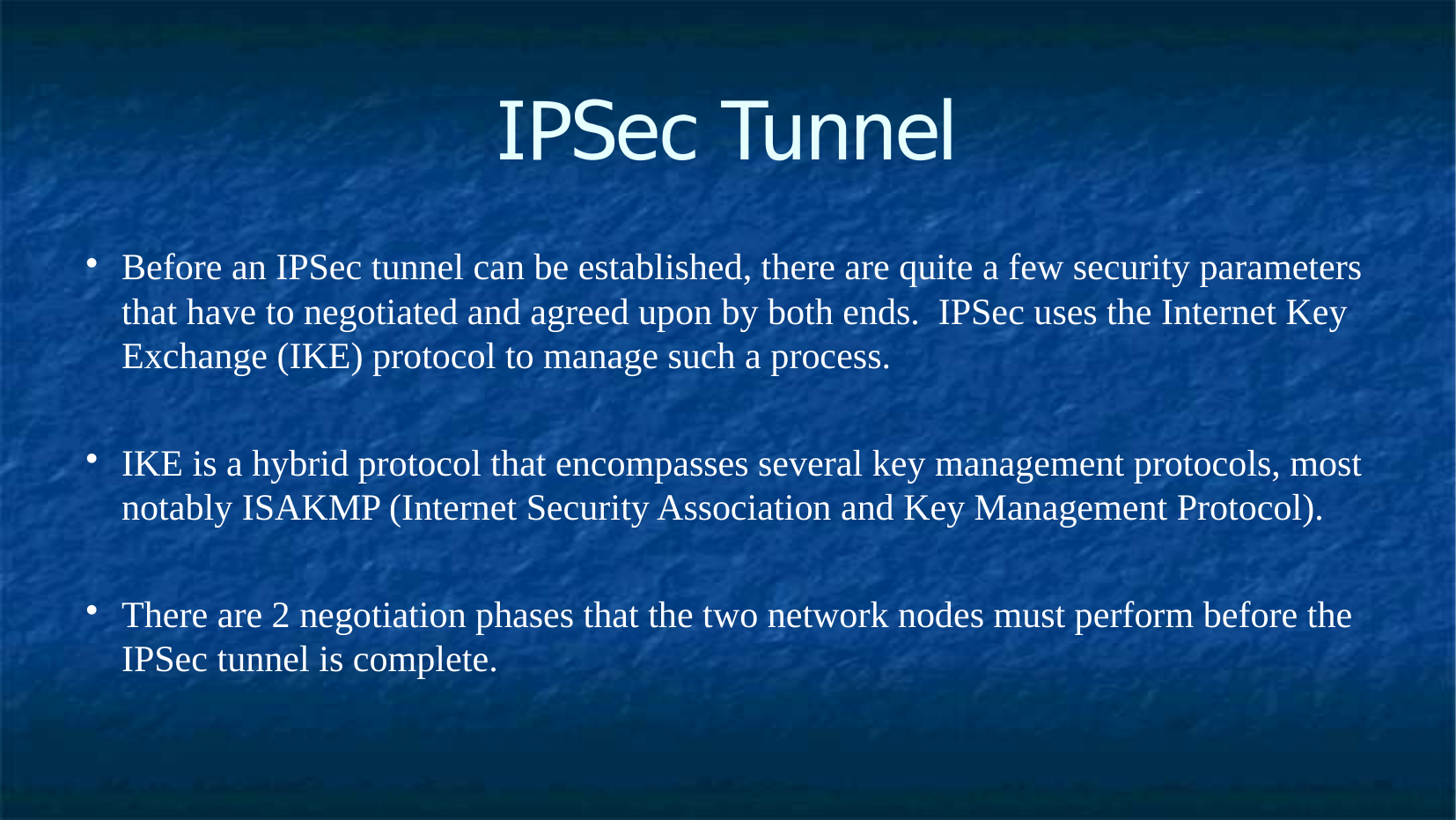

IPSec Tunnel
Before an IPSec tunnel can be established, there are quite a few security parameters that have to negotiated and agreed upon by both ends.  IPSec uses the Internet Key Exchange (IKE) protocol to manage such a process.

IKE is a hybrid protocol that encompasses several key management protocols, most notably ISAKMP (Internet Security Association and Key Management Protocol).

There are 2 negotiation phases that the two network nodes must perform before the IPSec tunnel is complete.